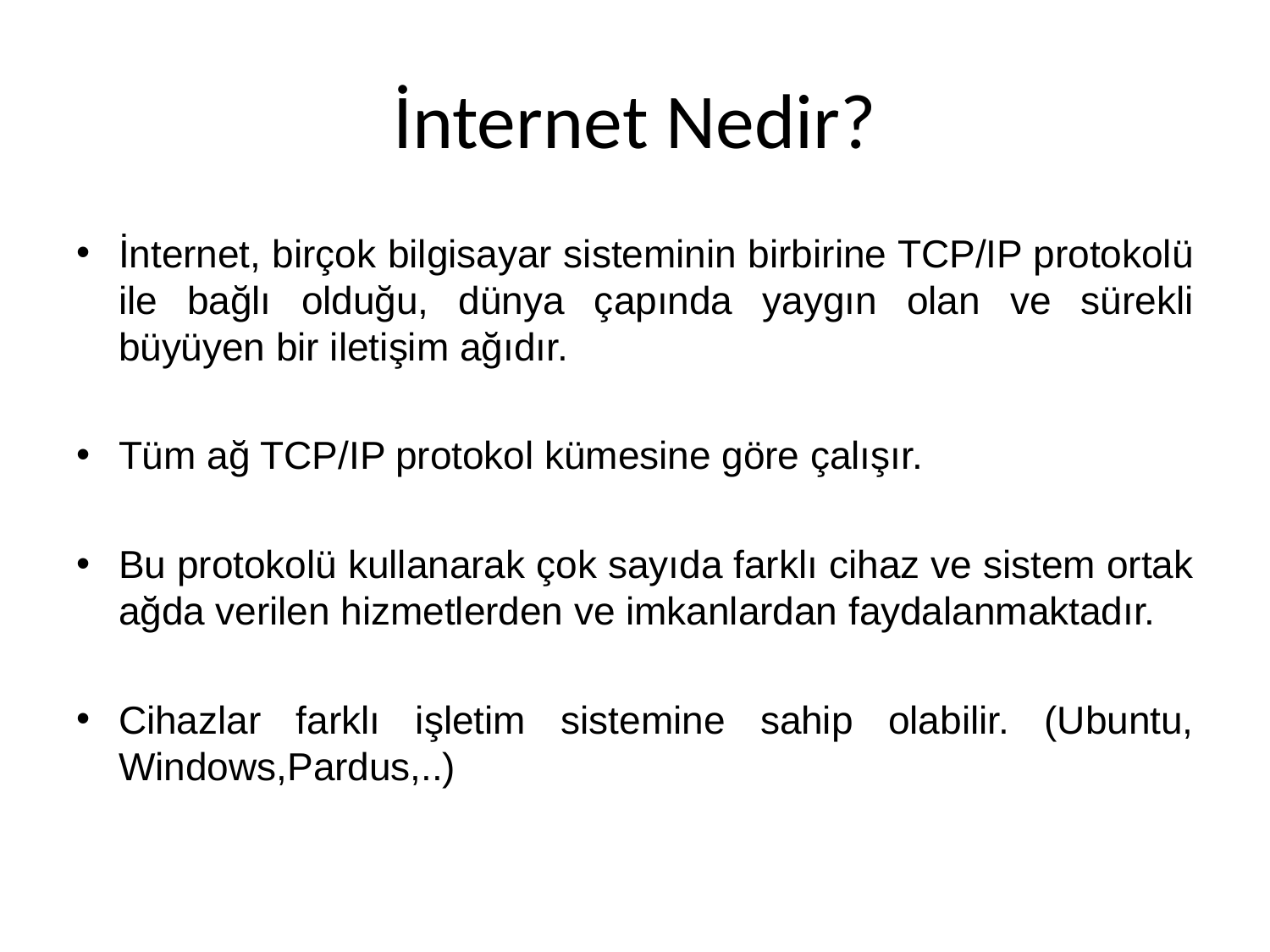

# İnternet Nedir?
İnternet, birçok bilgisayar sisteminin birbirine TCP/IP protokolü ile bağlı olduğu, dünya çapında yaygın olan ve sürekli büyüyen bir iletişim ağıdır.

Tüm ağ TCP/IP protokol kümesine göre çalışır.

Bu protokolü kullanarak çok sayıda farklı cihaz ve sistem ortak ağda verilen hizmetlerden ve imkanlardan faydalanmaktadır.

Cihazlar farklı işletim sistemine sahip olabilir. (Ubuntu, Windows,Pardus,..)